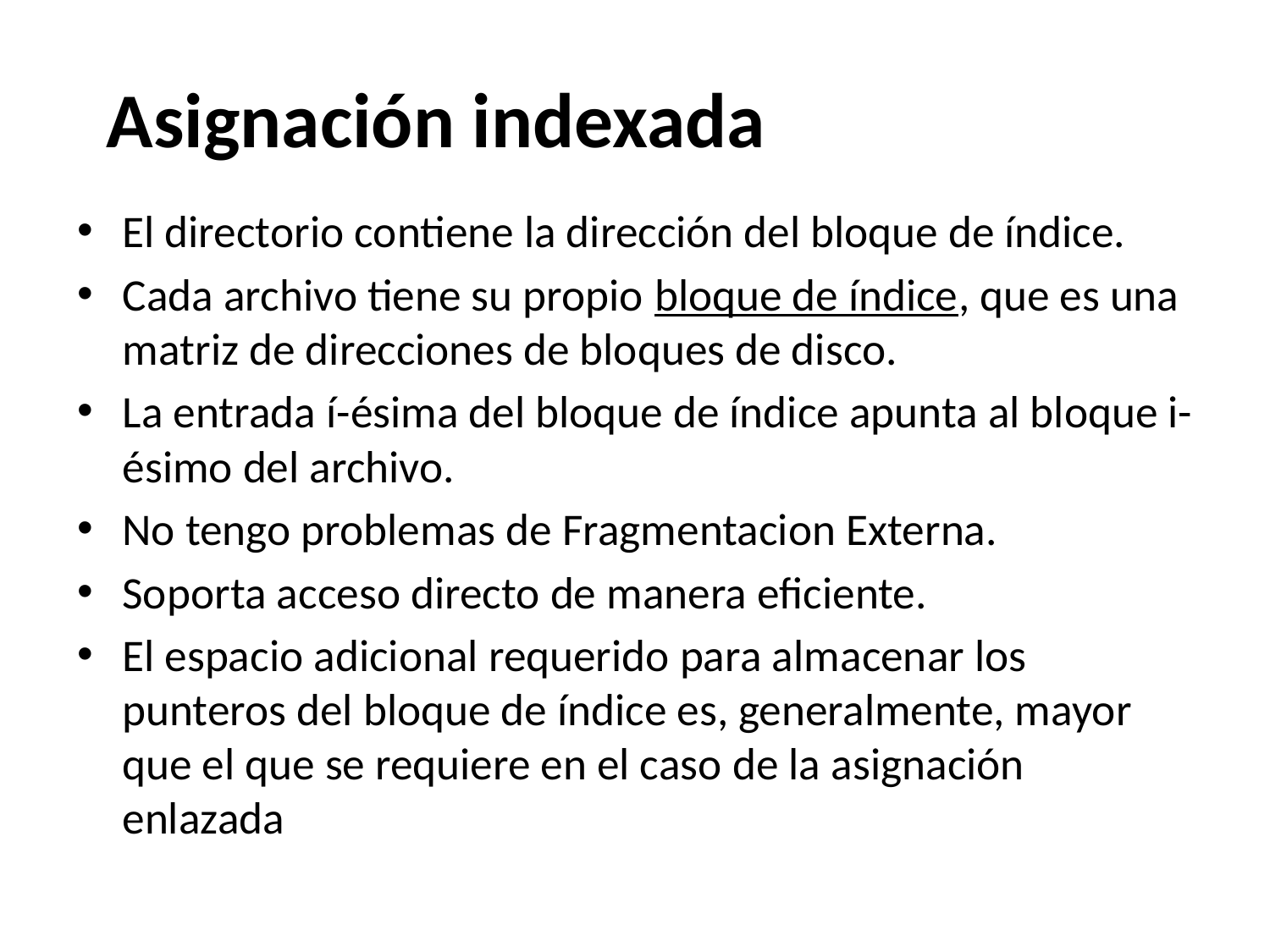

# Asignación indexada
El directorio contiene la dirección del bloque de índice.
Cada archivo tiene su propio bloque de índice, que es una matriz de direcciones de bloques de disco.
La entrada í-ésima del bloque de índice apunta al bloque i-ésimo del archivo.
No tengo problemas de Fragmentacion Externa.
Soporta acceso directo de manera eficiente.
El espacio adicional requerido para almacenar los punteros del bloque de índice es, generalmente, mayor que el que se requiere en el caso de la asignación enlazada